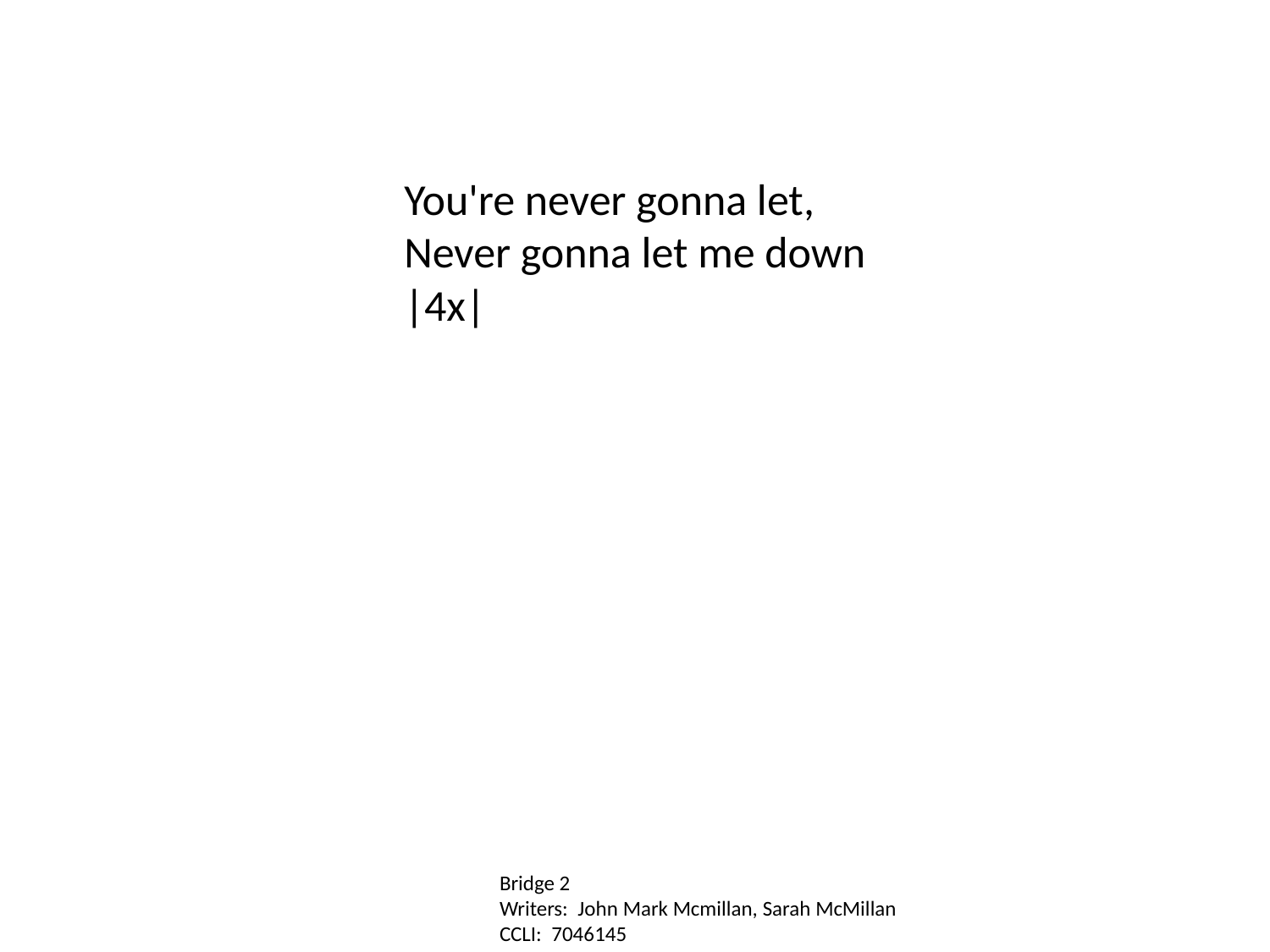

You're never gonna let,
Never gonna let me down
|4x|

Bridge 2
Writers:  John Mark Mcmillan, Sarah McMillan
CCLI:  7046145